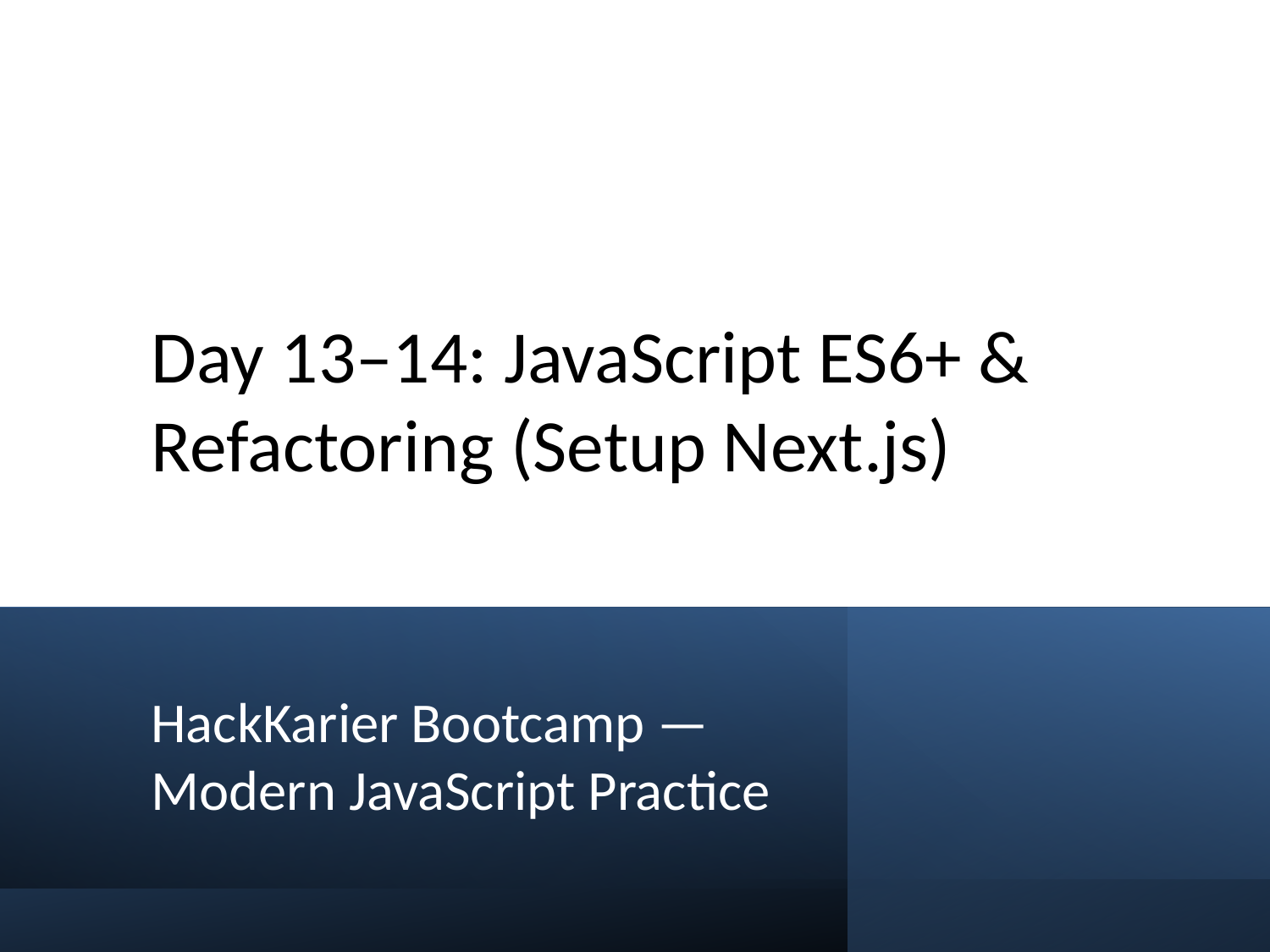

# Day 13–14: JavaScript ES6+ & Refactoring (Setup Next.js)

HackKarier Bootcamp — Modern JavaScript Practice